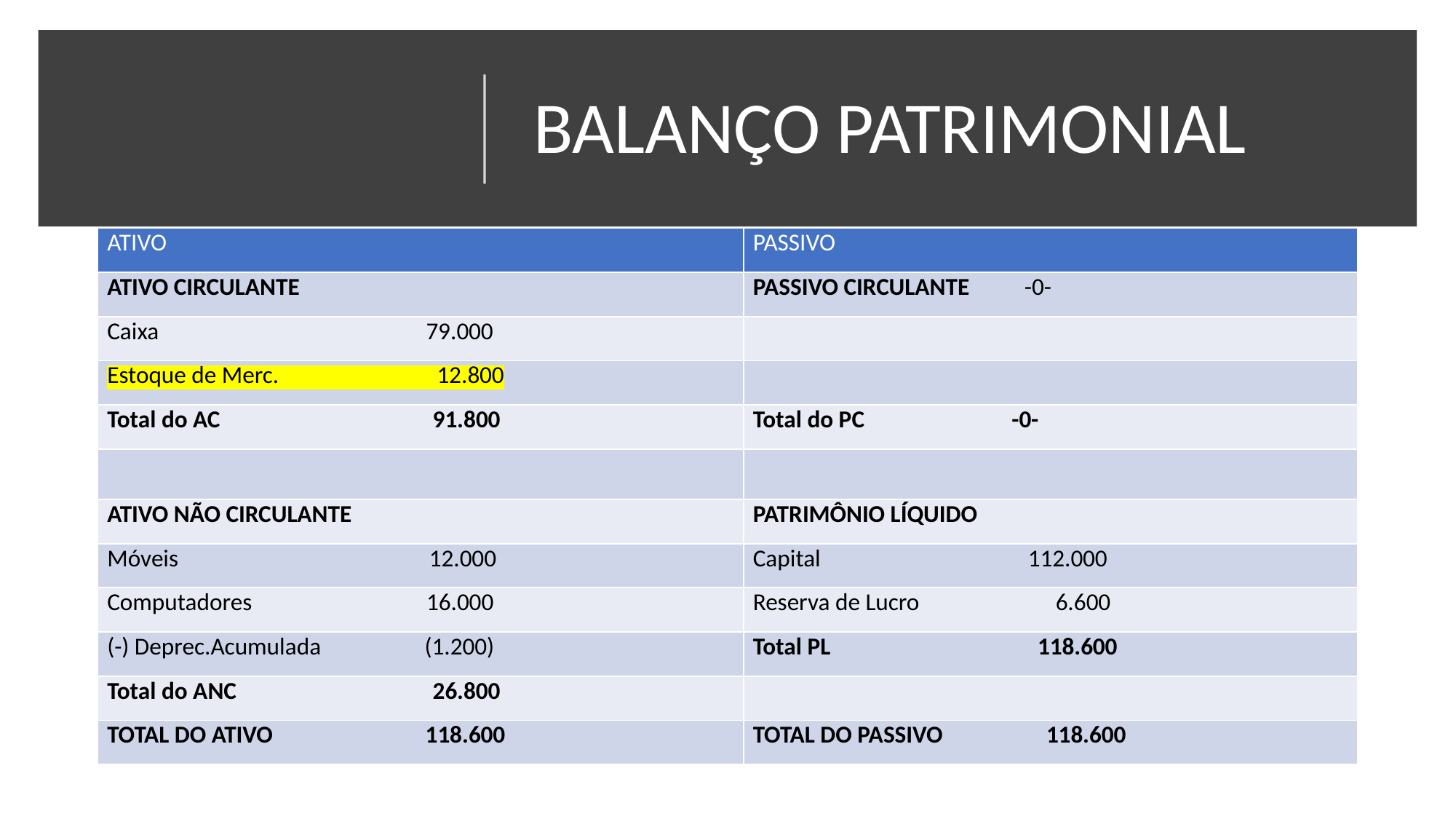

# BALANÇO PATRIMONIAL
| ATIVO | PASSIVO |
| --- | --- |
| ATIVO CIRCULANTE | PASSIVO CIRCULANTE -0- |
| Caixa 79.000 |  |
| Estoque de Merc. 12.800 |  |
| Total do AC 91.800 | Total do PC -0- |
|  |  |
| ATIVO NÃO CIRCULANTE | PATRIMÔNIO LÍQUIDO |
| Móveis 12.000 | Capital 112.000 |
| Computadores 16.000 | Reserva de Lucro 6.600 |
| (-) Deprec.Acumulada (1.200) | Total PL 118.600 |
| Total do ANC 26.800 |  |
| TOTAL DO ATIVO 118.600 | TOTAL DO PASSIVO 118.600 |